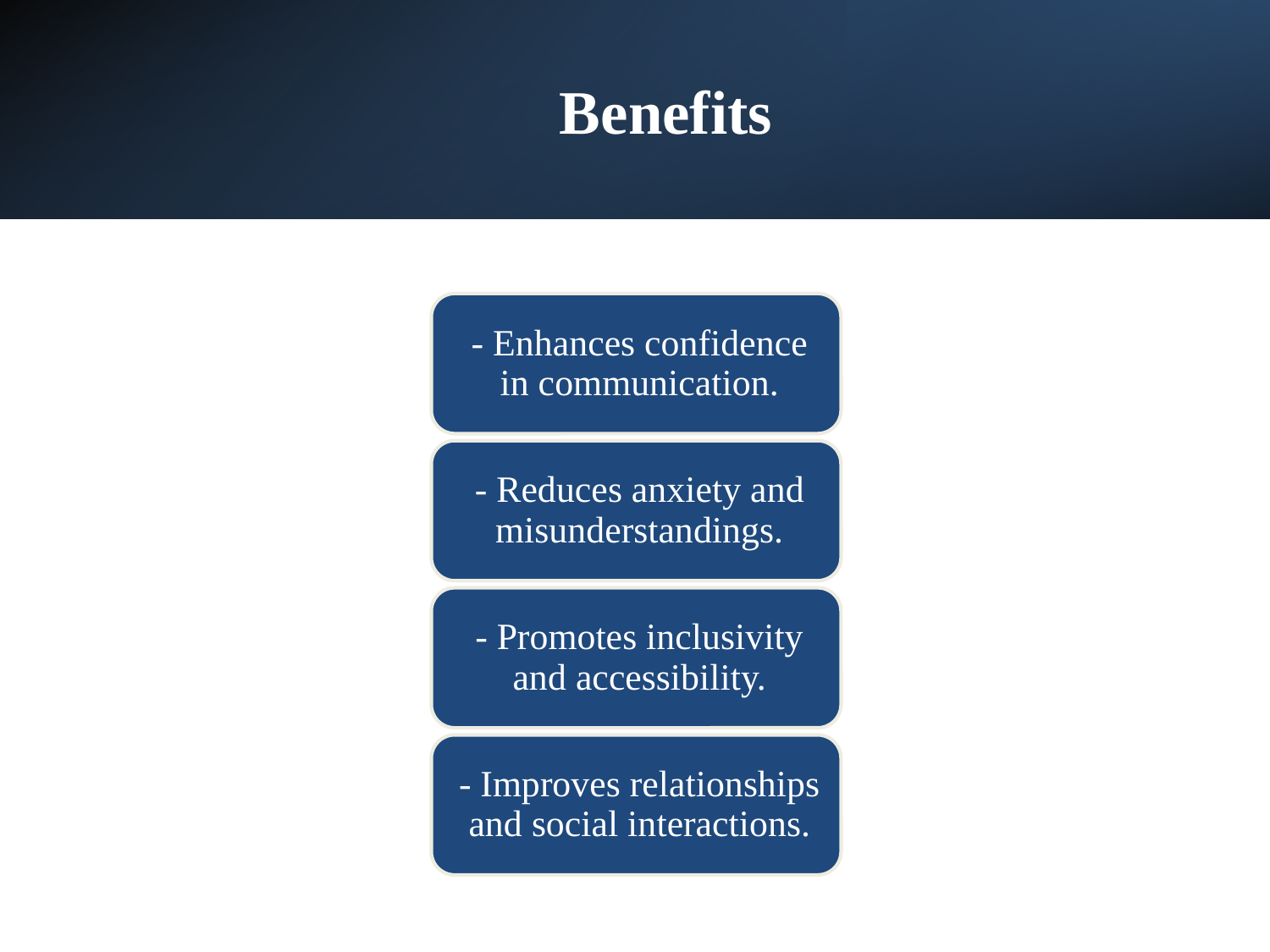

# Benefits
- Enhances confidence in communication.
- Reduces anxiety and misunderstandings.
- Promotes inclusivity and accessibility.
- Improves relationships and social interactions.